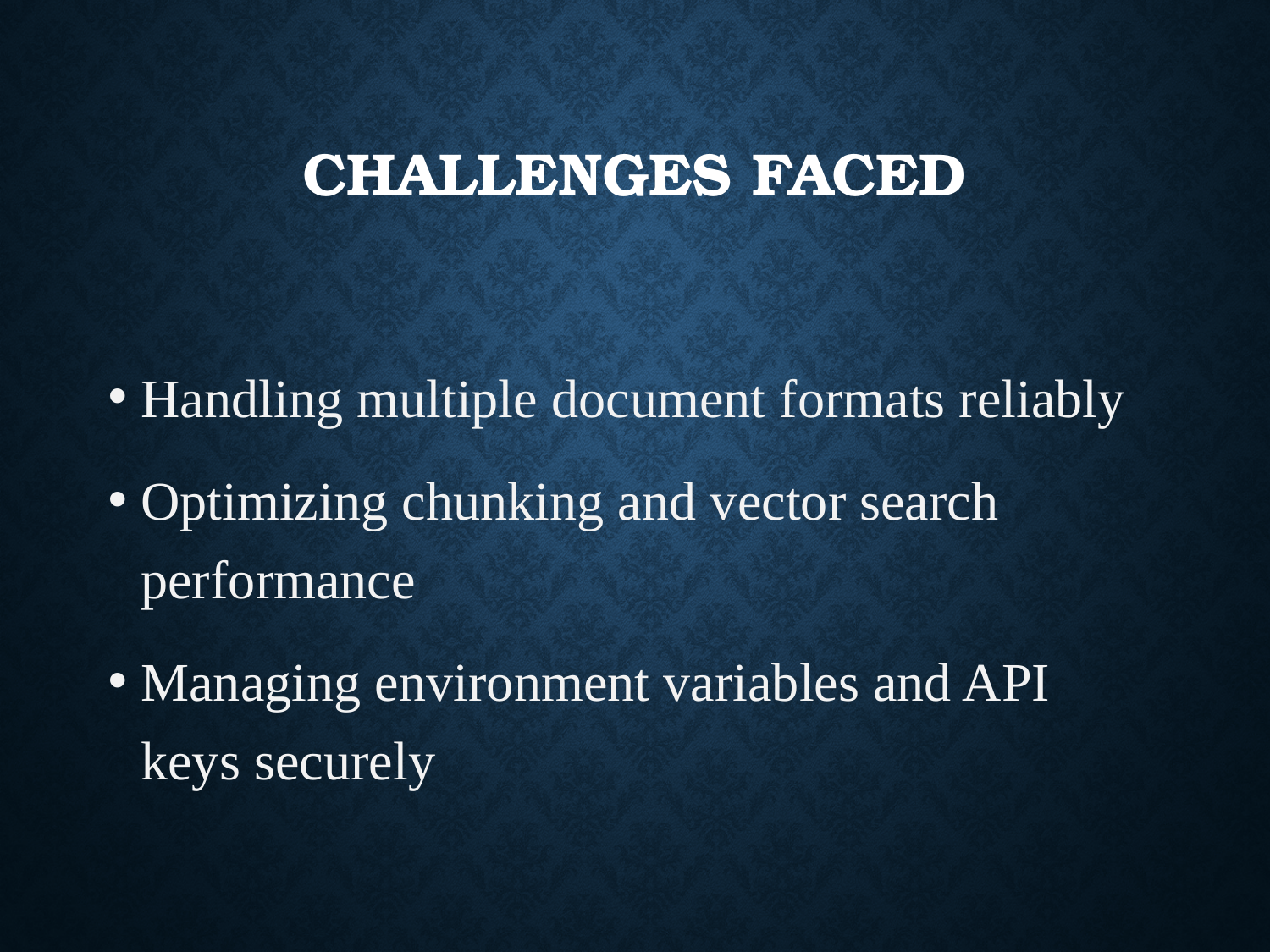

# Challenges Faced

Handling multiple document formats reliably
Optimizing chunking and vector search performance
Managing environment variables and API keys securely